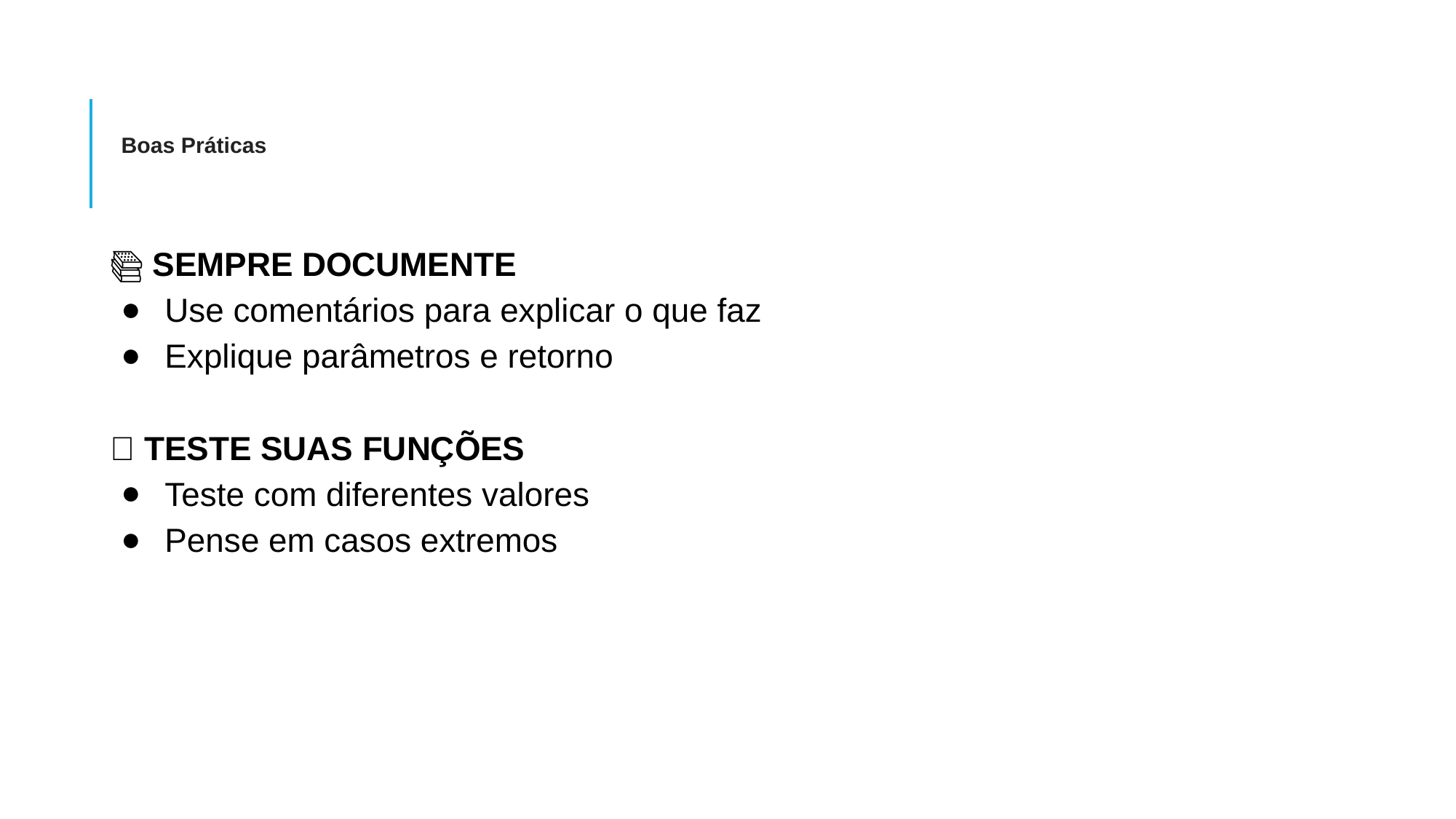

# Boas Práticas

📚 SEMPRE DOCUMENTE
Use comentários para explicar o que faz
Explique parâmetros e retorno

🧪 TESTE SUAS FUNÇÕES
Teste com diferentes valores
Pense em casos extremos